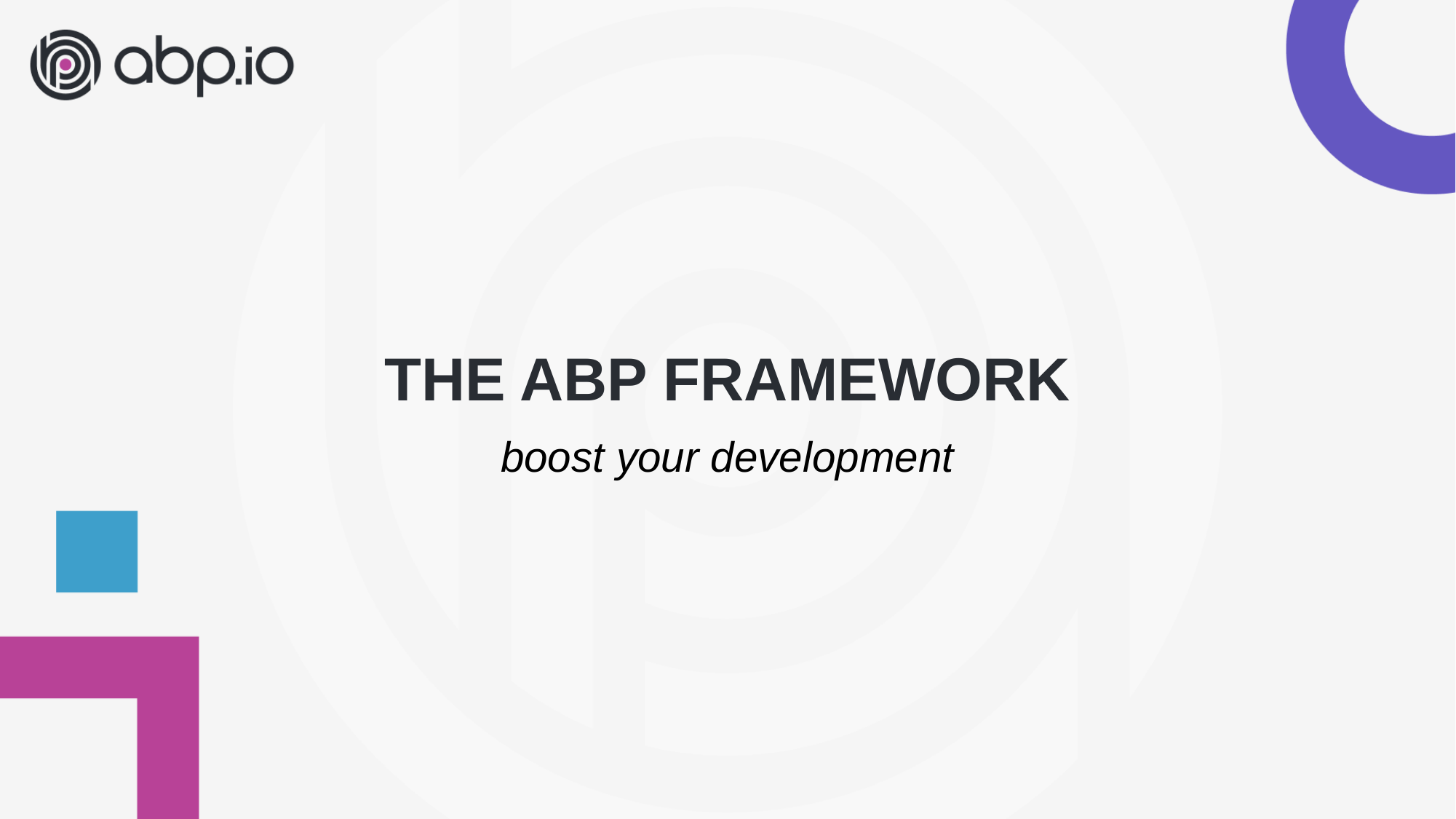

# THE ABP FRAMEWORK
boost your development